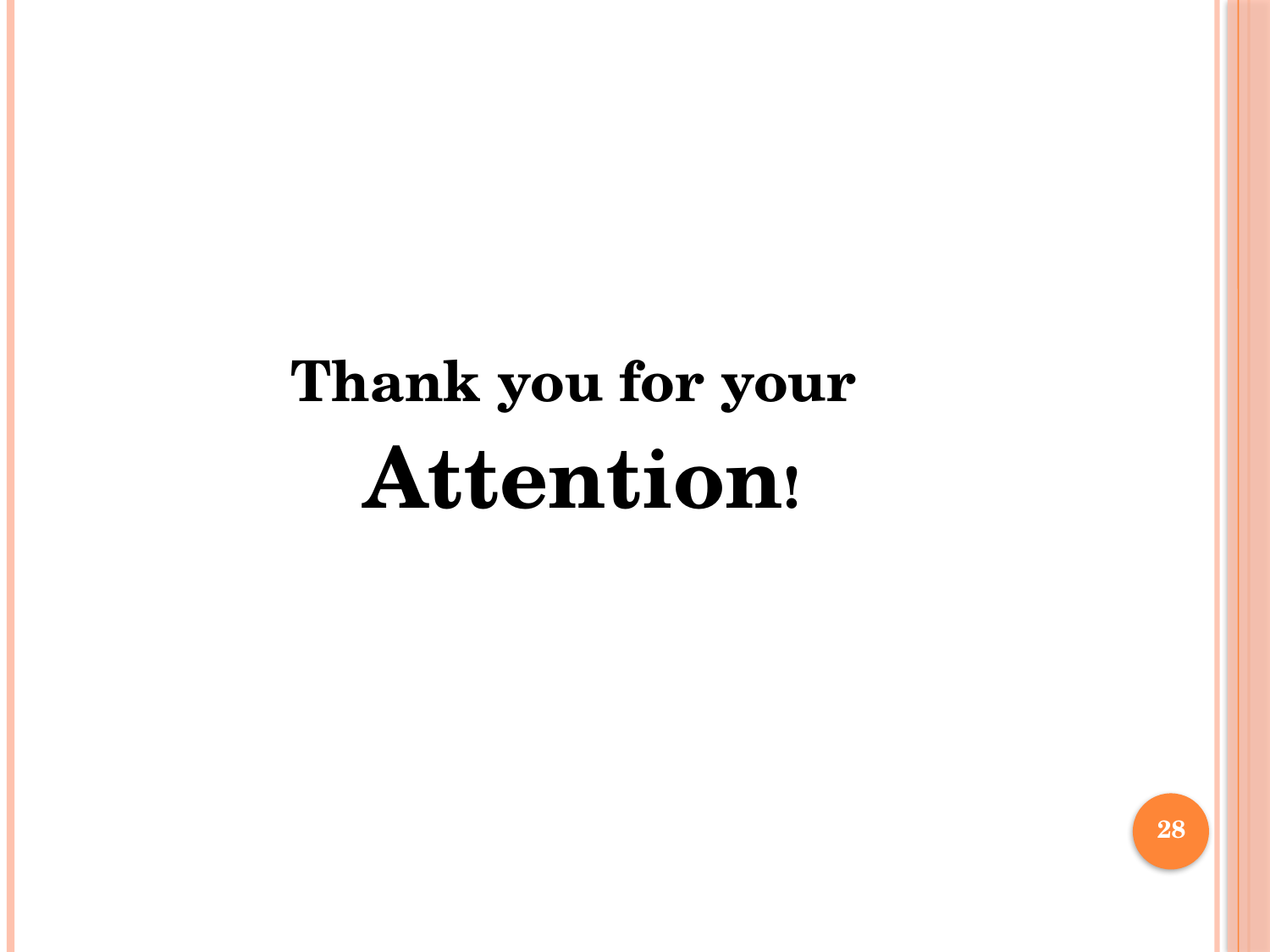

#
Thank you for your
Attention!
28